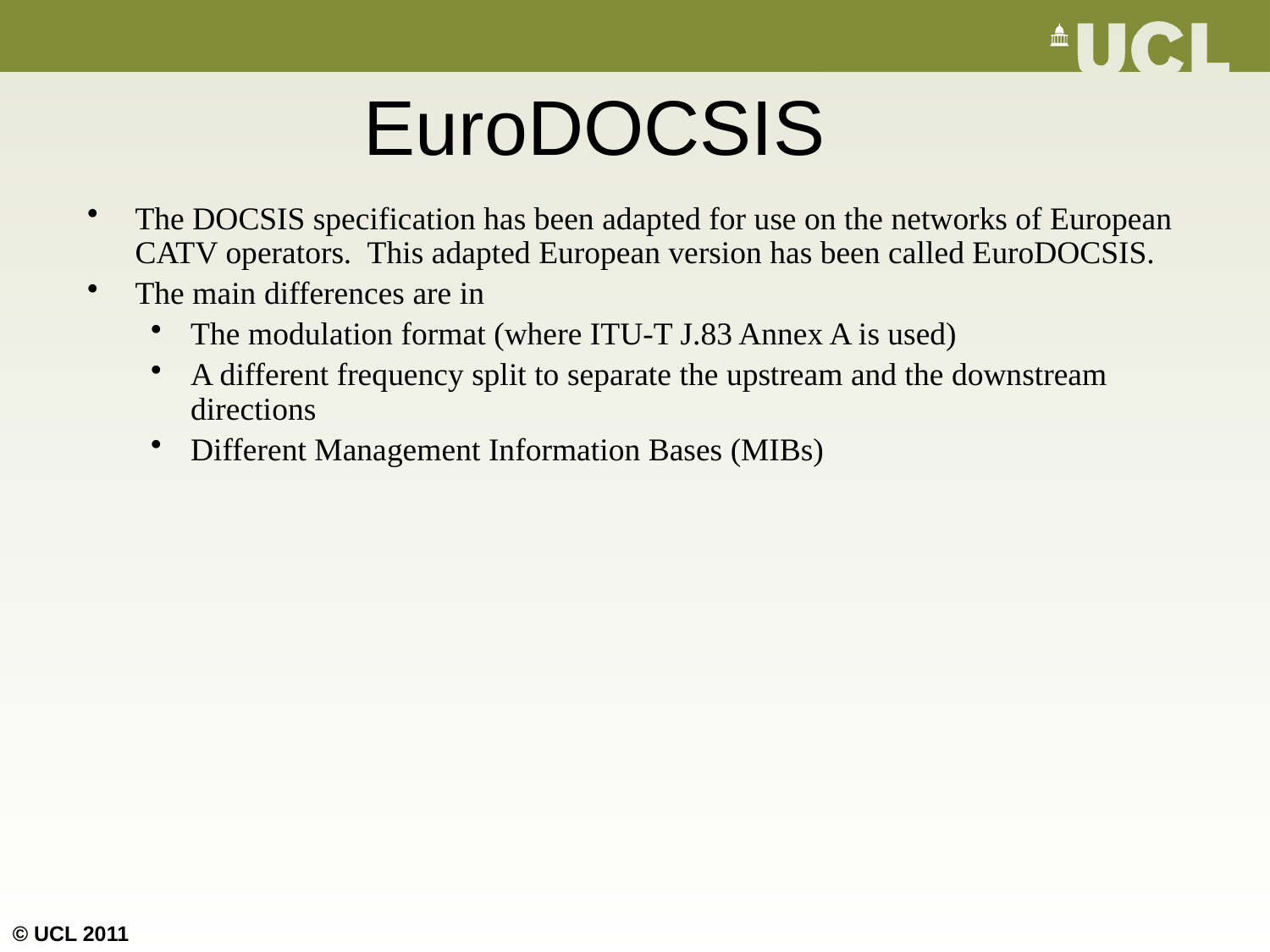

EuroDOCSIS

The DOCSIS specification has been adapted for use on the networks of European CATV operators.  This adapted European version has been called EuroDOCSIS.
The main differences are in
The modulation format (where ITU-T J.83 Annex A is used)
A different frequency split to separate the upstream and the downstream directions
Different Management Information Bases (MIBs)